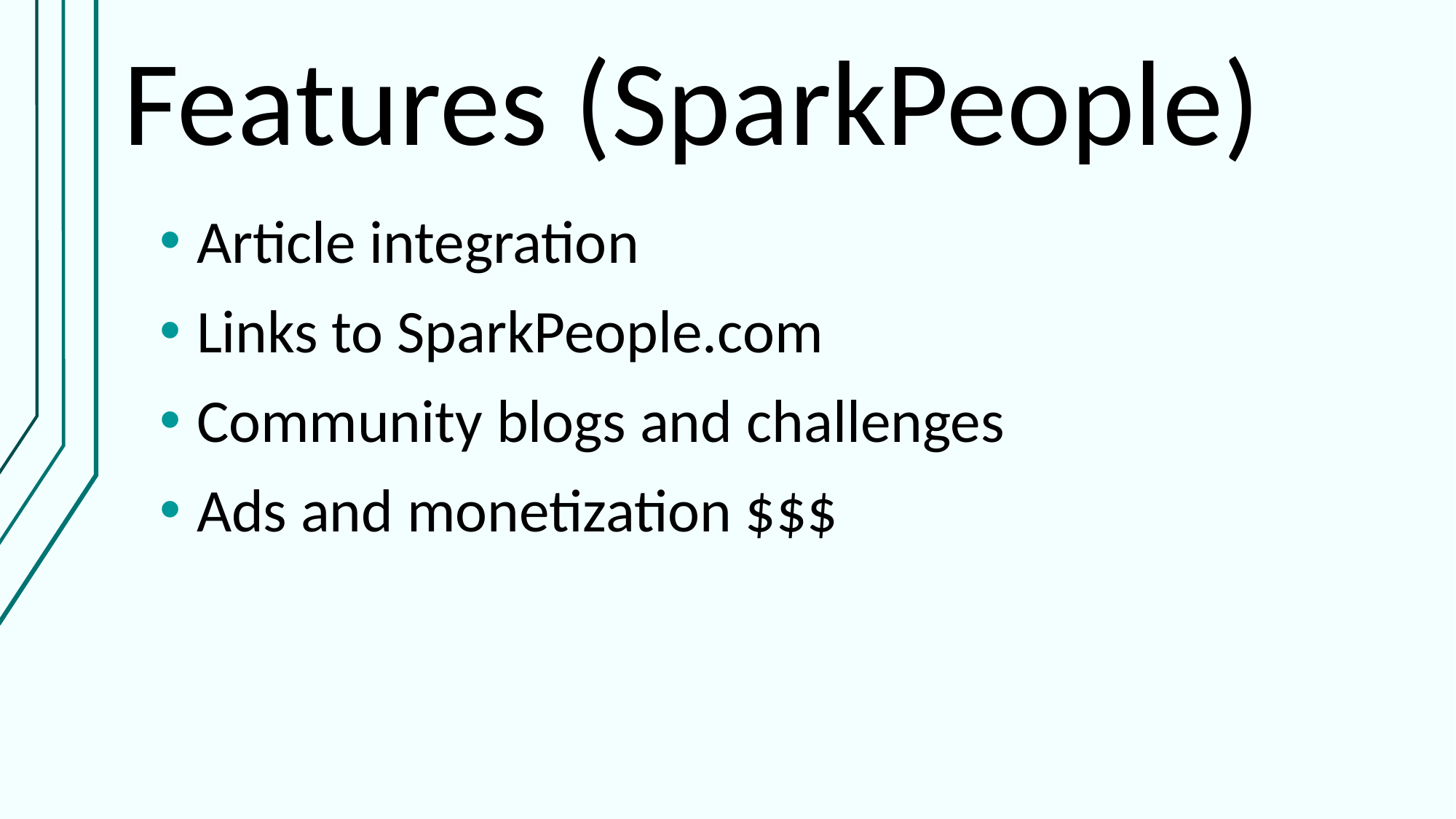

# Features (SparkPeople)
Article integration
Links to SparkPeople.com
Community blogs and challenges
Ads and monetization $$$